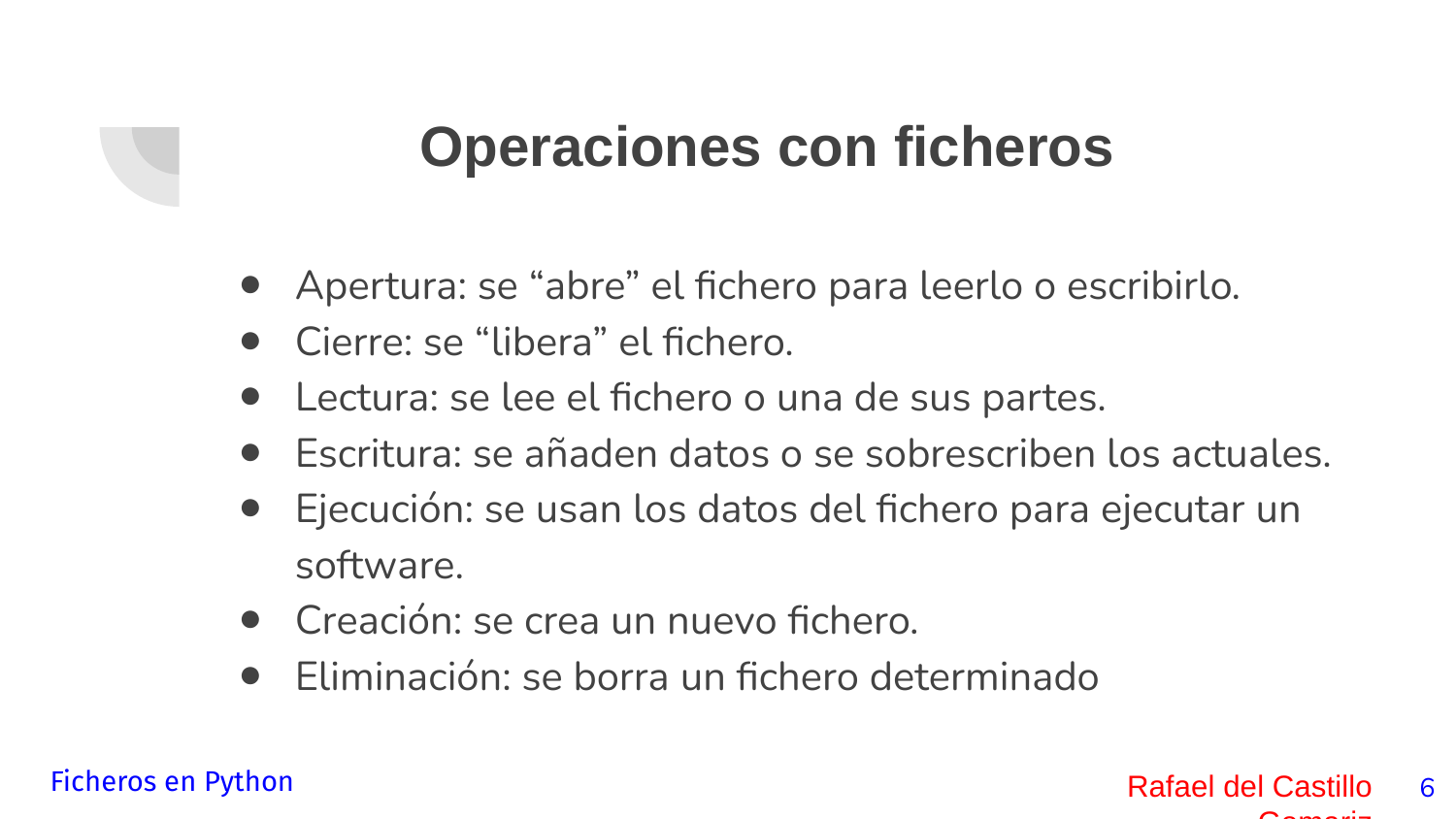

# Operaciones con ficheros
Apertura: se “abre” el fichero para leerlo o escribirlo.
Cierre: se “libera” el fichero.
Lectura: se lee el fichero o una de sus partes.
Escritura: se añaden datos o se sobrescriben los actuales.
Ejecución: se usan los datos del fichero para ejecutar un software.
Creación: se crea un nuevo fichero.
Eliminación: se borra un fichero determinado